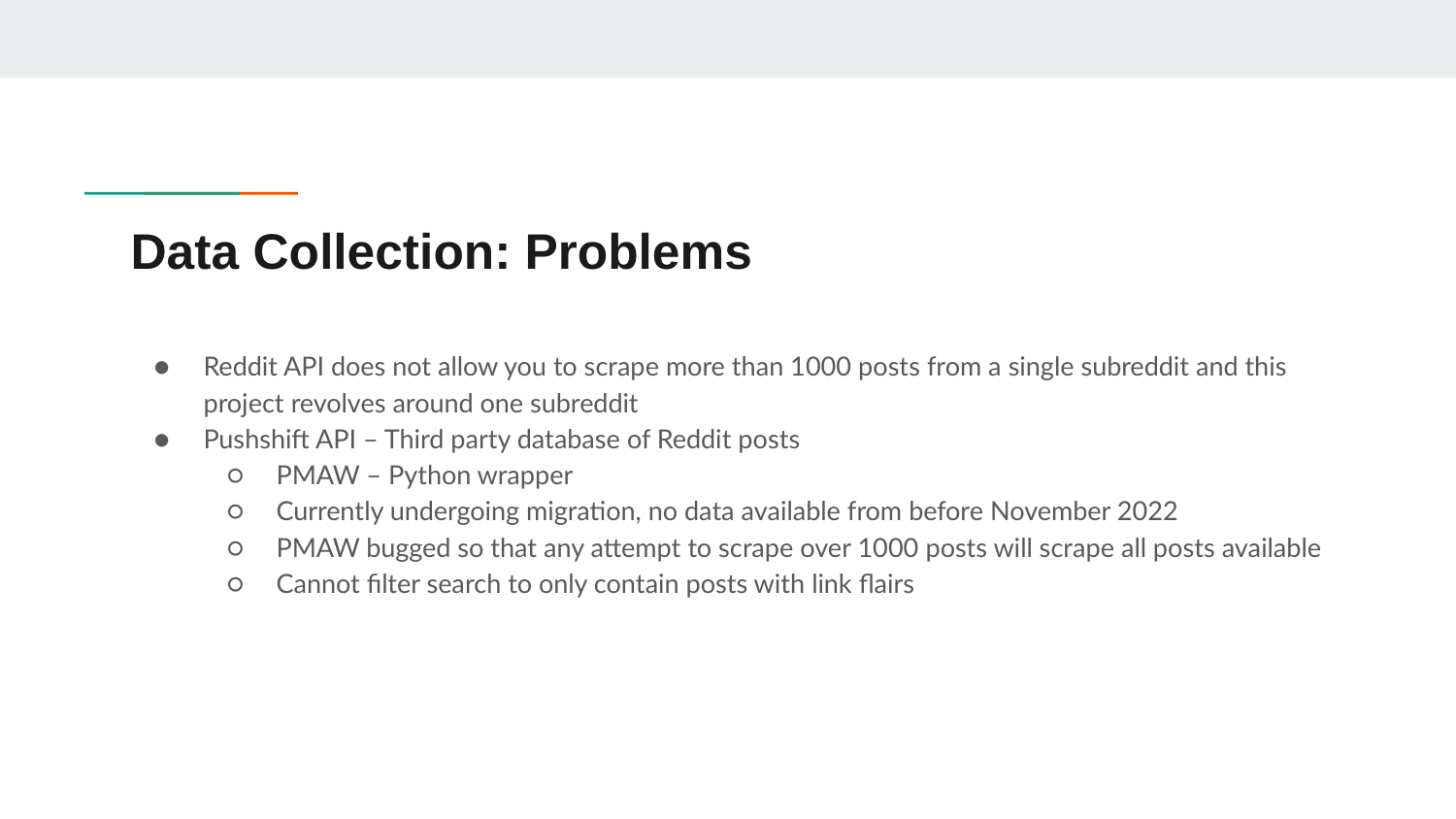

# Data Collection: Problems
Reddit API does not allow you to scrape more than 1000 posts from a single subreddit and this project revolves around one subreddit
Pushshift API – Third party database of Reddit posts
PMAW – Python wrapper
Currently undergoing migration, no data available from before November 2022
PMAW bugged so that any attempt to scrape over 1000 posts will scrape all posts available
Cannot filter search to only contain posts with link flairs